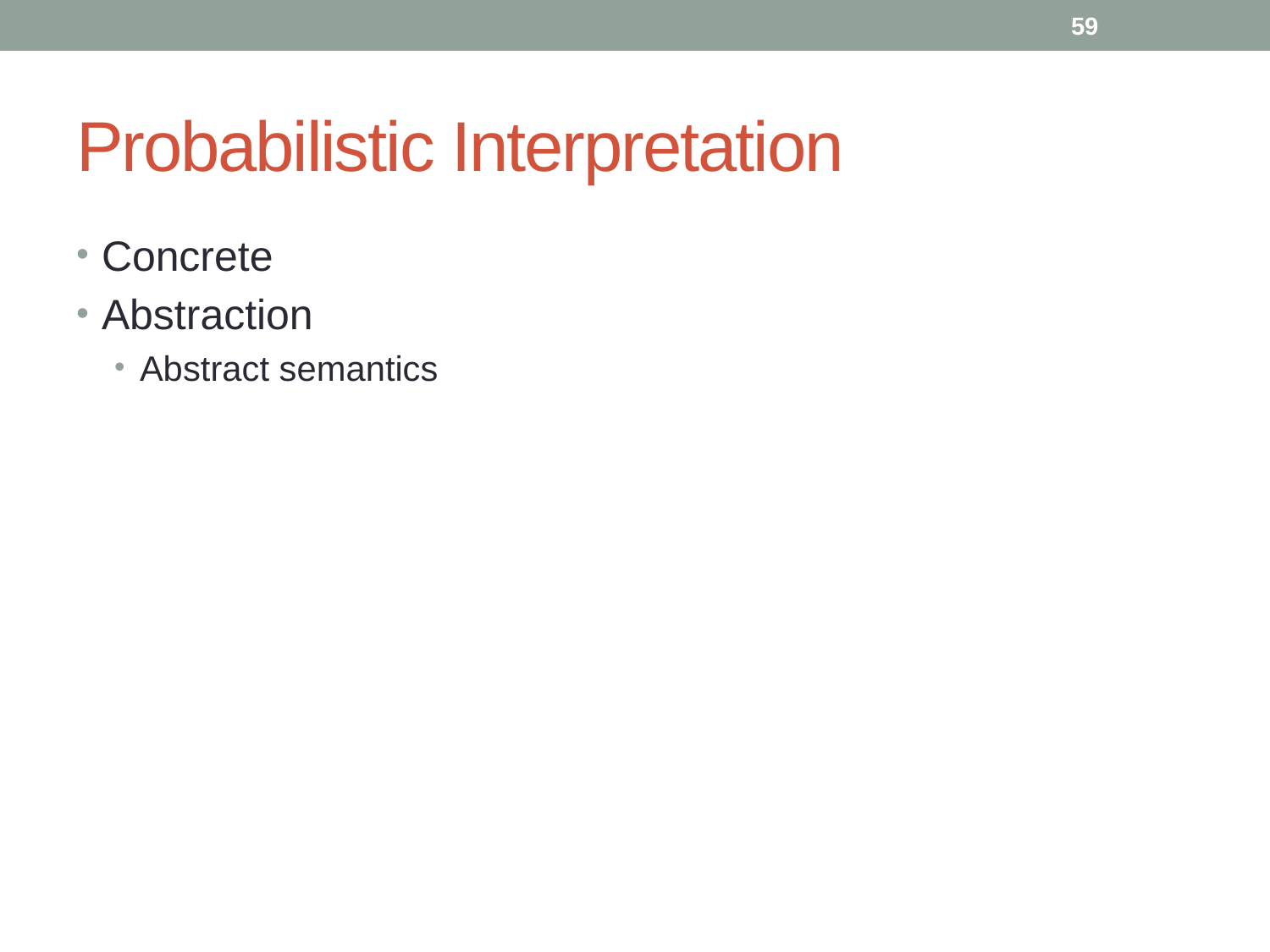

59
# Probabilistic Interpretation
Concrete
Abstraction
Abstract semantics